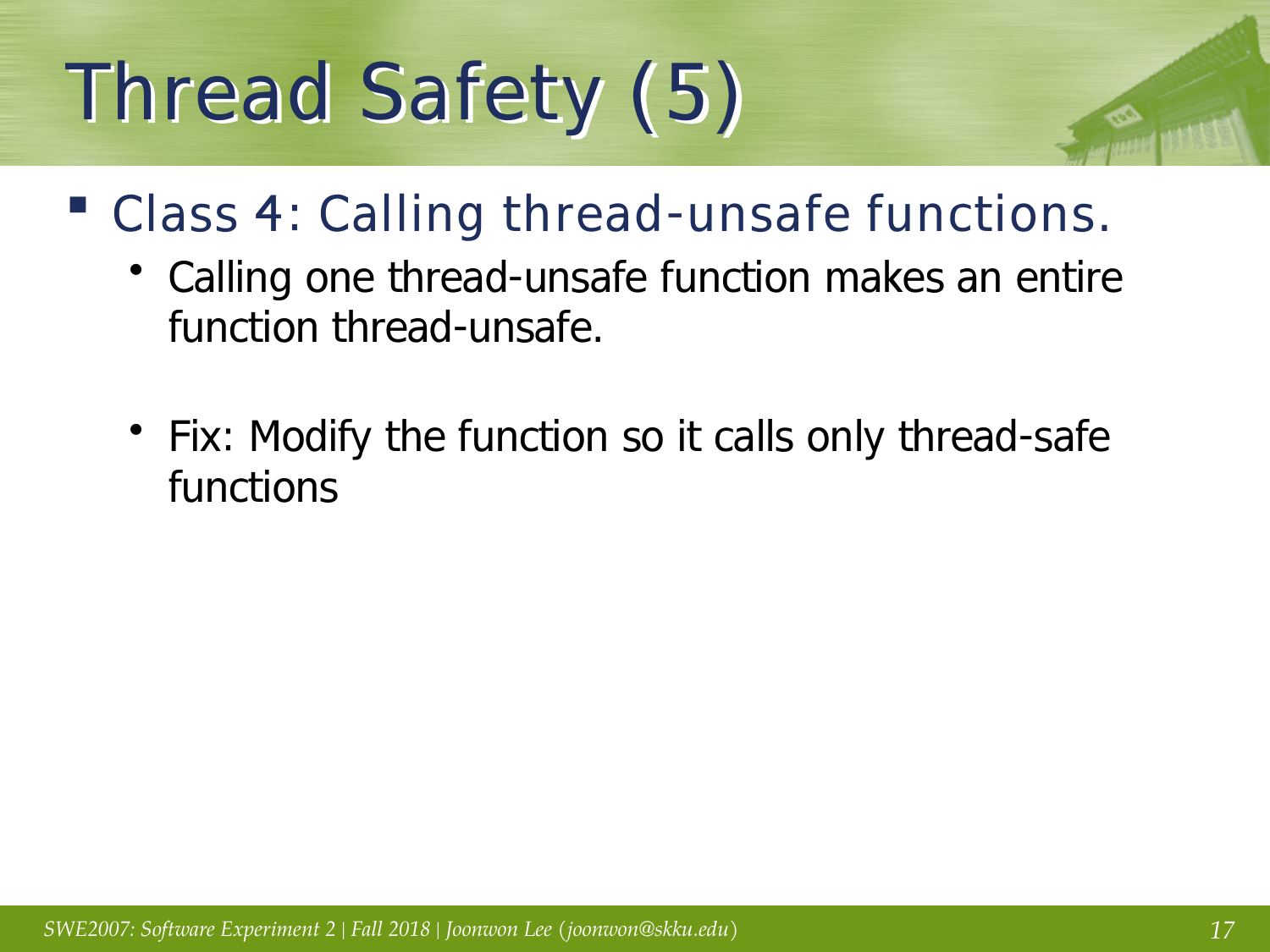

# Thread Safety (5)
Class 4: Calling thread-unsafe functions.
Calling one thread-unsafe function makes an entire function thread-unsafe.

Fix: Modify the function so it calls only thread-safe functions